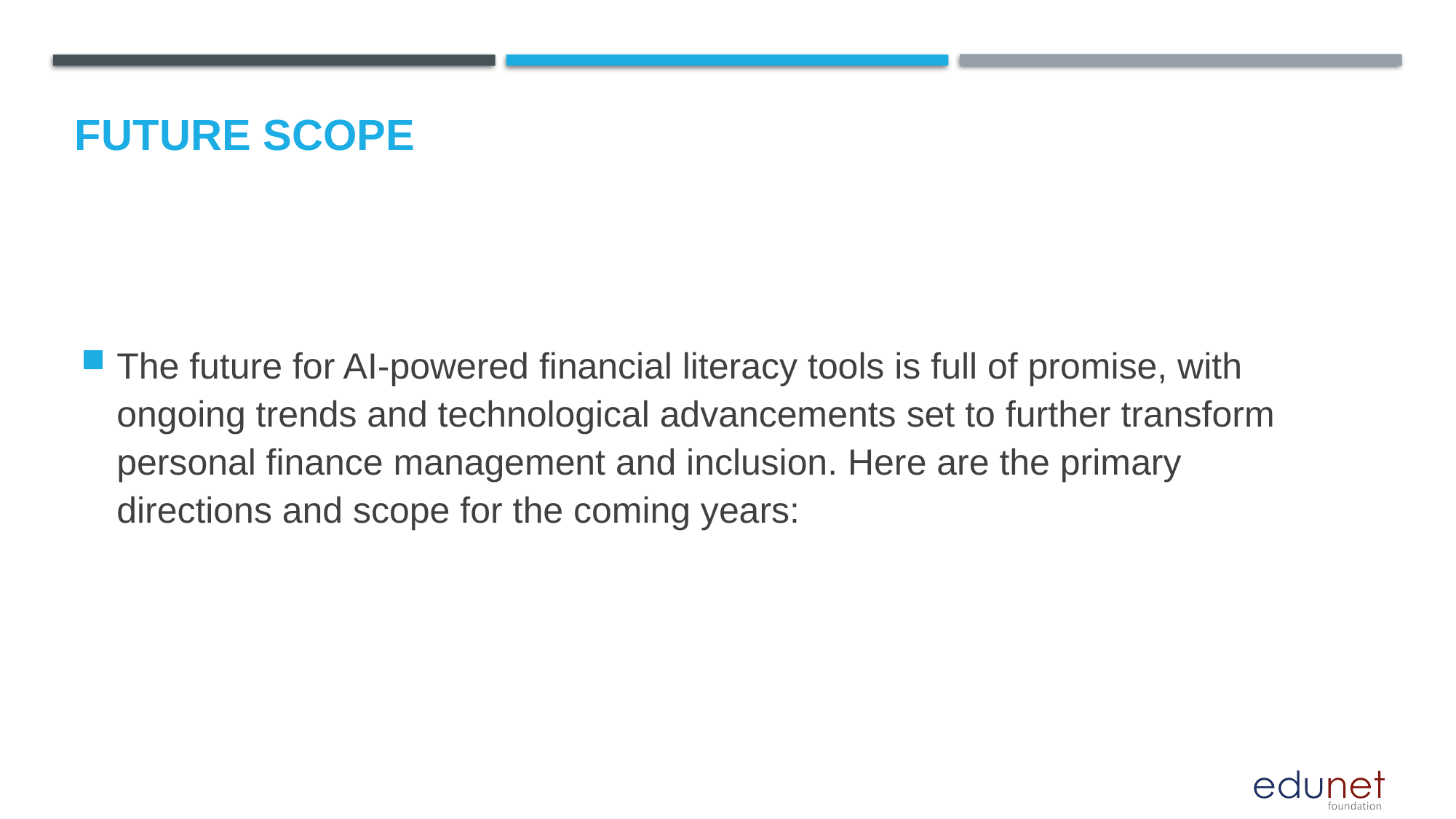

Future scope
The future for AI-powered financial literacy tools is full of promise, with ongoing trends and technological advancements set to further transform personal finance management and inclusion. Here are the primary directions and scope for the coming years: